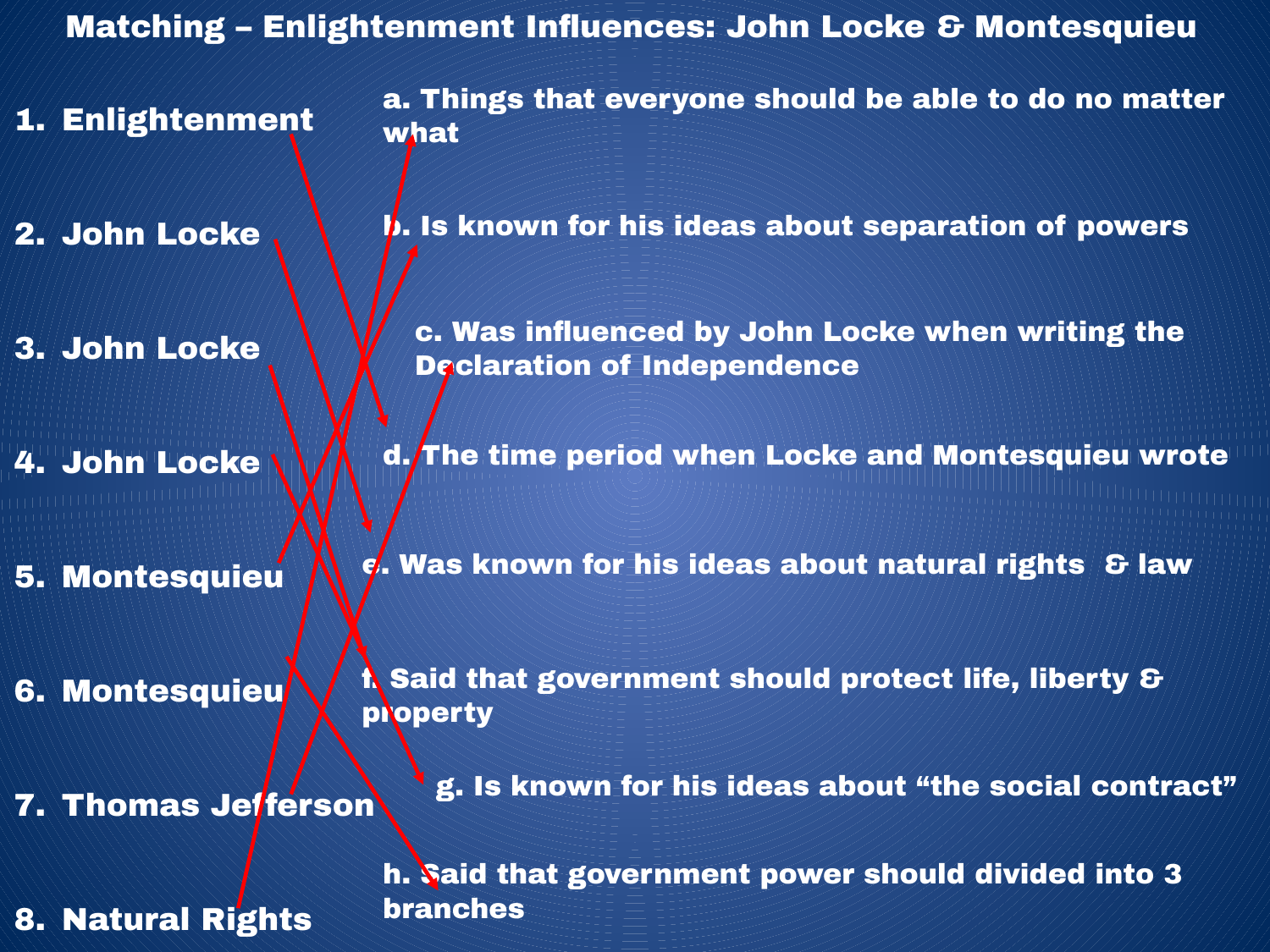

Matching – Enlightenment Influences: John Locke & Montesquieu
Enlightenment

John Locke

John Locke

John Locke

Montesquieu

Montesquieu

Thomas Jefferson

Natural Rights

a. Things that everyone should be able to do no matter what
b. Is known for his ideas about separation of powers
c. Was influenced by John Locke when writing the Declaration of Independence
d. The time period when Locke and Montesquieu wrote
e. Was known for his ideas about natural rights  & law
f. Said that government should protect life, liberty & property
g. Is known for his ideas about “the social contract”
h. Said that government power should divided into 3 branches